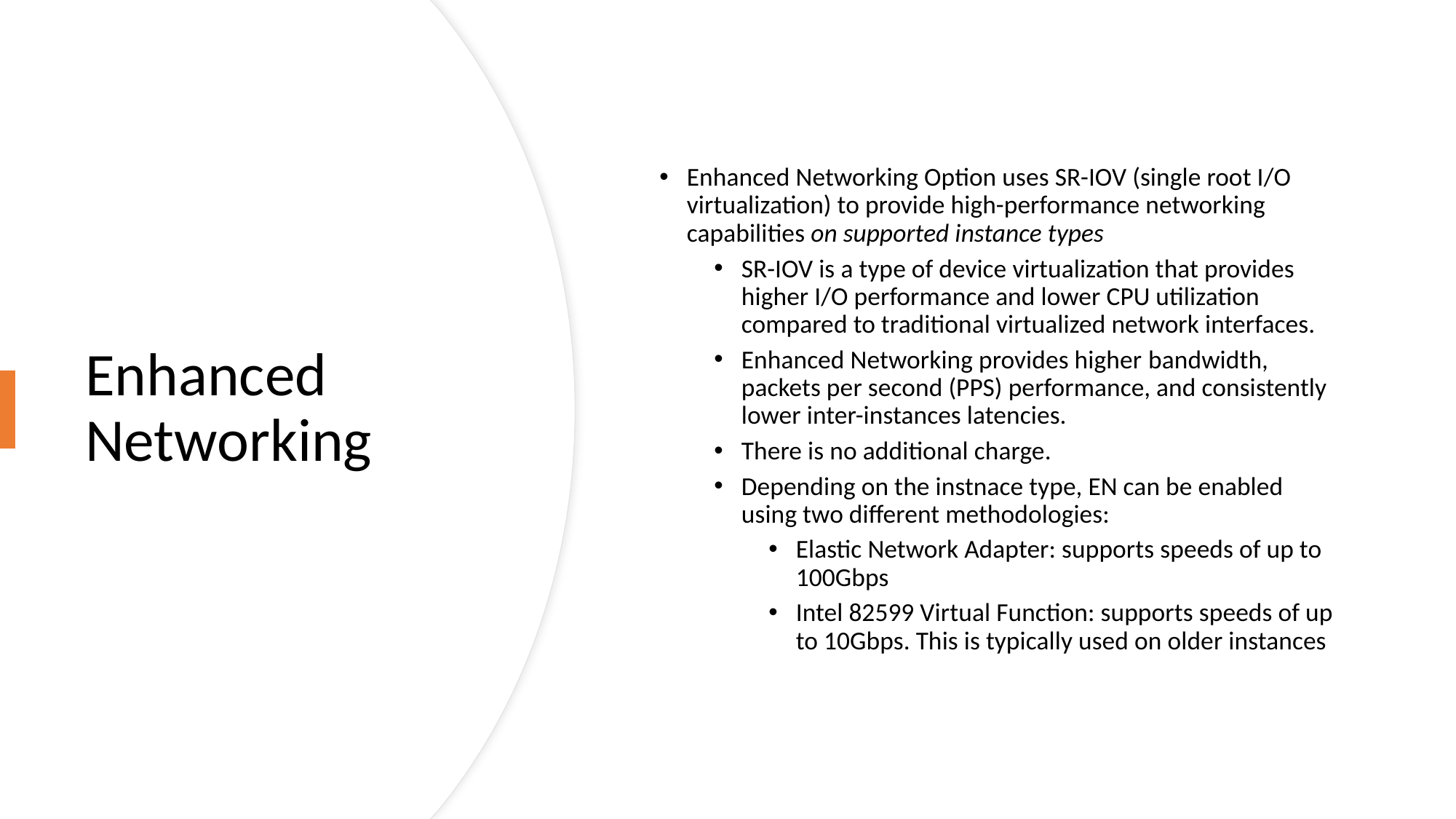

Enhanced Networking Option uses SR-IOV (single root I/O virtualization) to provide high-performance networking capabilities on supported instance types
SR-IOV is a type of device virtualization that provides higher I/O performance and lower CPU utilization compared to traditional virtualized network interfaces.
Enhanced Networking provides higher bandwidth, packets per second (PPS) performance, and consistently lower inter-instances latencies.
There is no additional charge.
Depending on the instnace type, EN can be enabled using two different methodologies:
Elastic Network Adapter: supports speeds of up to 100Gbps
Intel 82599 Virtual Function: supports speeds of up to 10Gbps. This is typically used on older instances
# Enhanced Networking